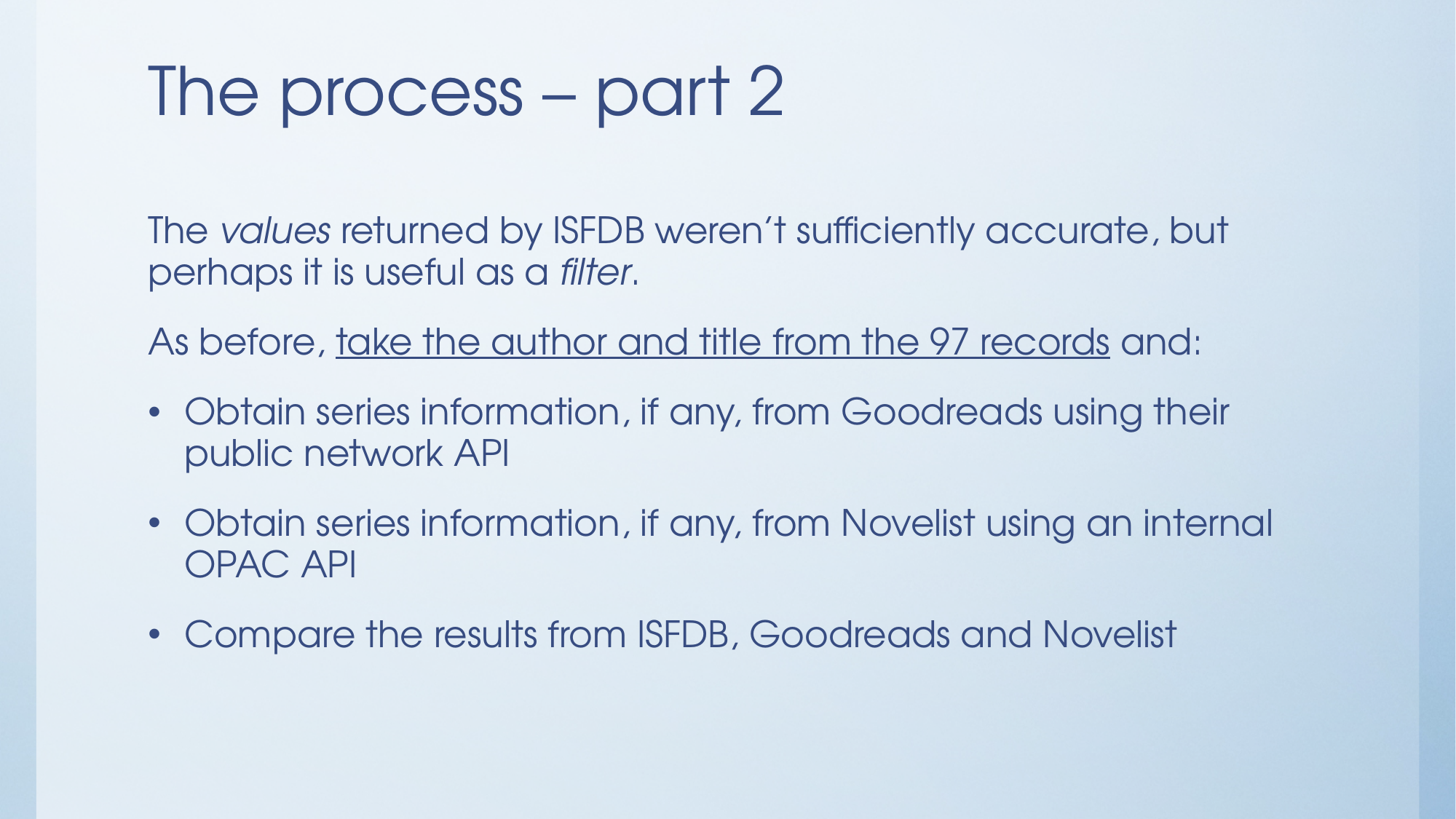

# The process – part 2
The values returned by ISFDB weren’t sufficiently accurate, but perhaps it is useful as a filter.
As before, take the author and title from the 97 records and:
Obtain series information, if any, from Goodreads using their public network API
Obtain series information, if any, from Novelist using an internal OPAC API
Compare the results from ISFDB, Goodreads and Novelist